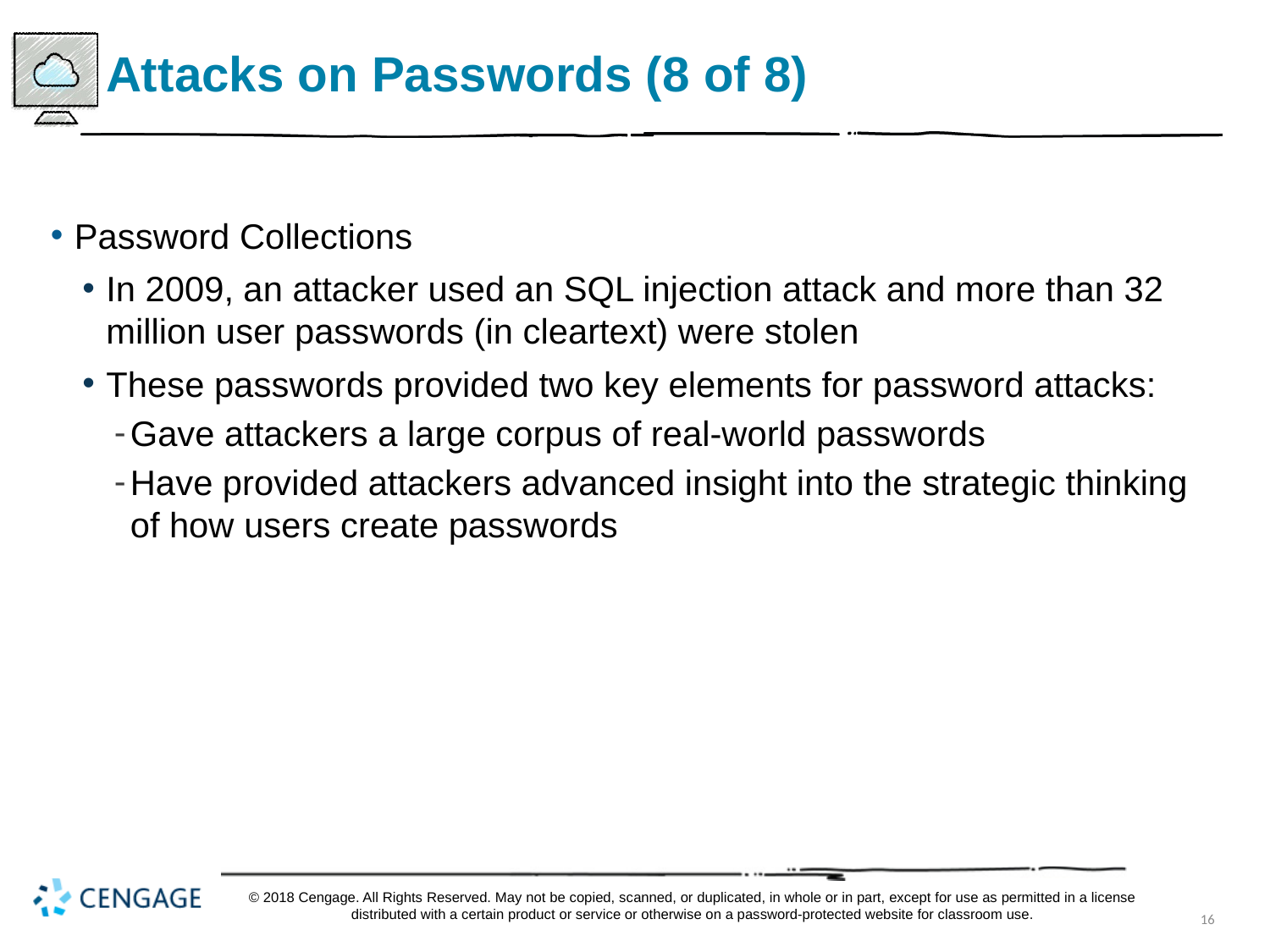

# Attacks on Passwords (8 of 8)
Password Collections
In 2009, an attacker used an SQL injection attack and more than 32 million user passwords (in cleartext) were stolen
These passwords provided two key elements for password attacks:
Gave attackers a large corpus of real-world passwords
Have provided attackers advanced insight into the strategic thinking of how users create passwords
© 2018 Cengage. All Rights Reserved. May not be copied, scanned, or duplicated, in whole or in part, except for use as permitted in a license distributed with a certain product or service or otherwise on a password-protected website for classroom use.